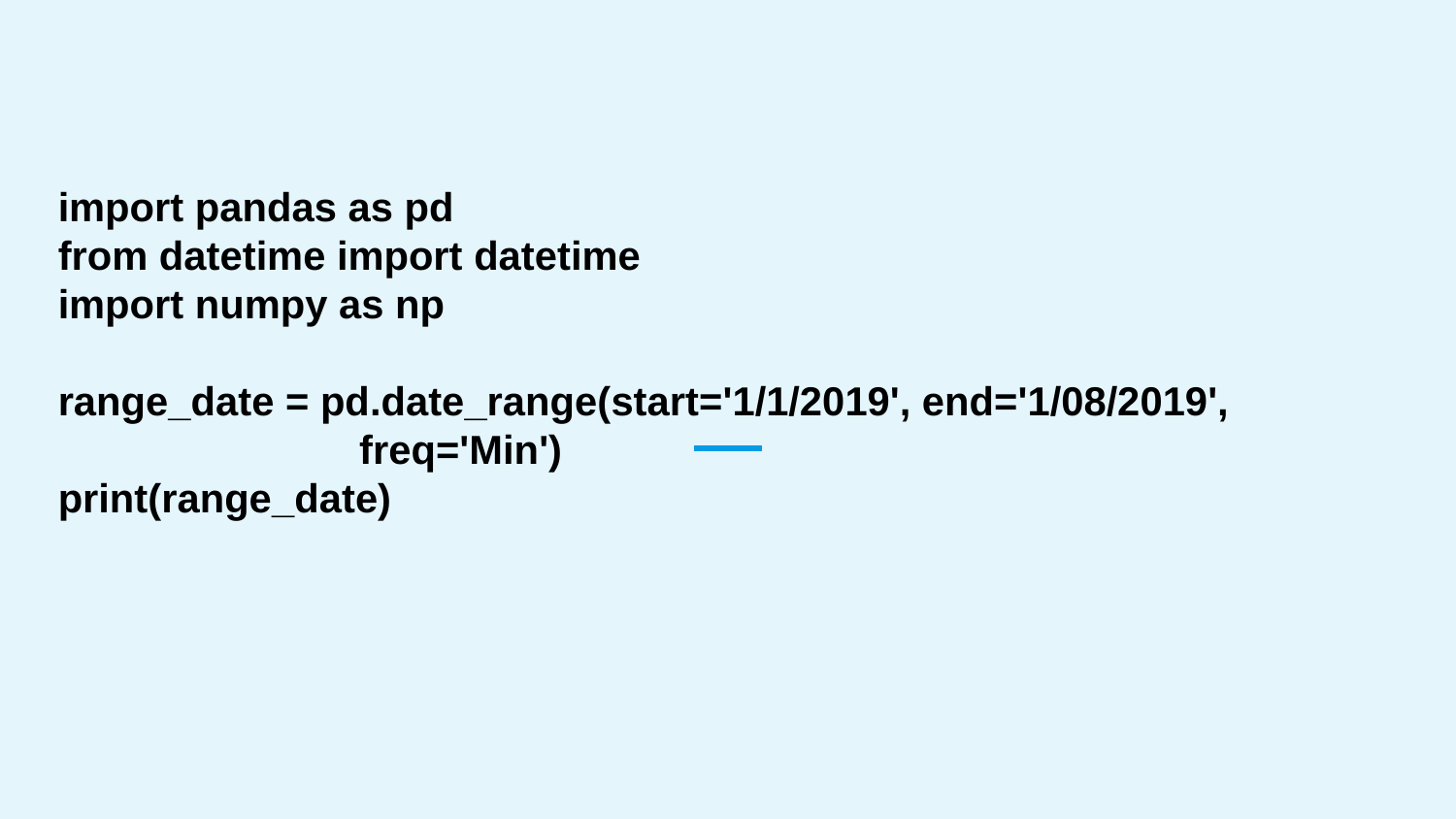

import pandas as pd
from datetime import datetime
import numpy as np

range_date = pd.date_range(start='1/1/2019', end='1/08/2019',
                           freq='Min')
print(range_date)